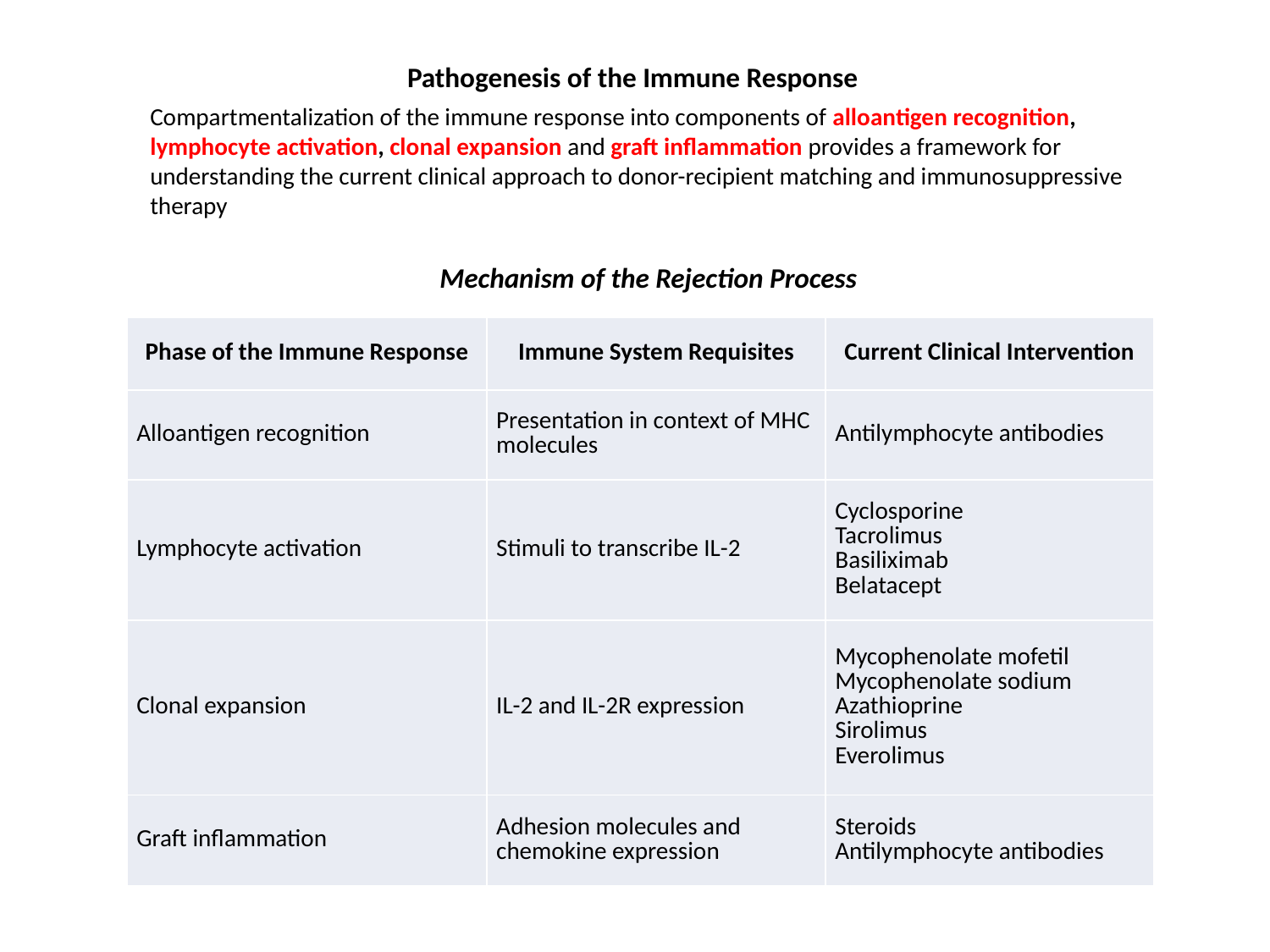

Pathogenesis of the Immune Response
Compartmentalization of the immune response into components of alloantigen recognition, lymphocyte activation, clonal expansion and graft inflammation provides a framework for understanding the current clinical approach to donor-recipient matching and immunosuppressive therapy
Mechanism of the Rejection Process
| Phase of the Immune Response | Immune System Requisites | Current Clinical Intervention |
| --- | --- | --- |
| Alloantigen recognition | Presentation in context of MHC molecules | Antilymphocyte antibodies |
| Lymphocyte activation | Stimuli to transcribe IL-2 | Cyclosporine Tacrolimus Basiliximab Belatacept |
| Clonal expansion | IL-2 and IL-2R expression | Mycophenolate mofetil Mycophenolate sodium Azathioprine Sirolimus Everolimus |
| Graft inflammation | Adhesion molecules and chemokine expression | Steroids Antilymphocyte antibodies |